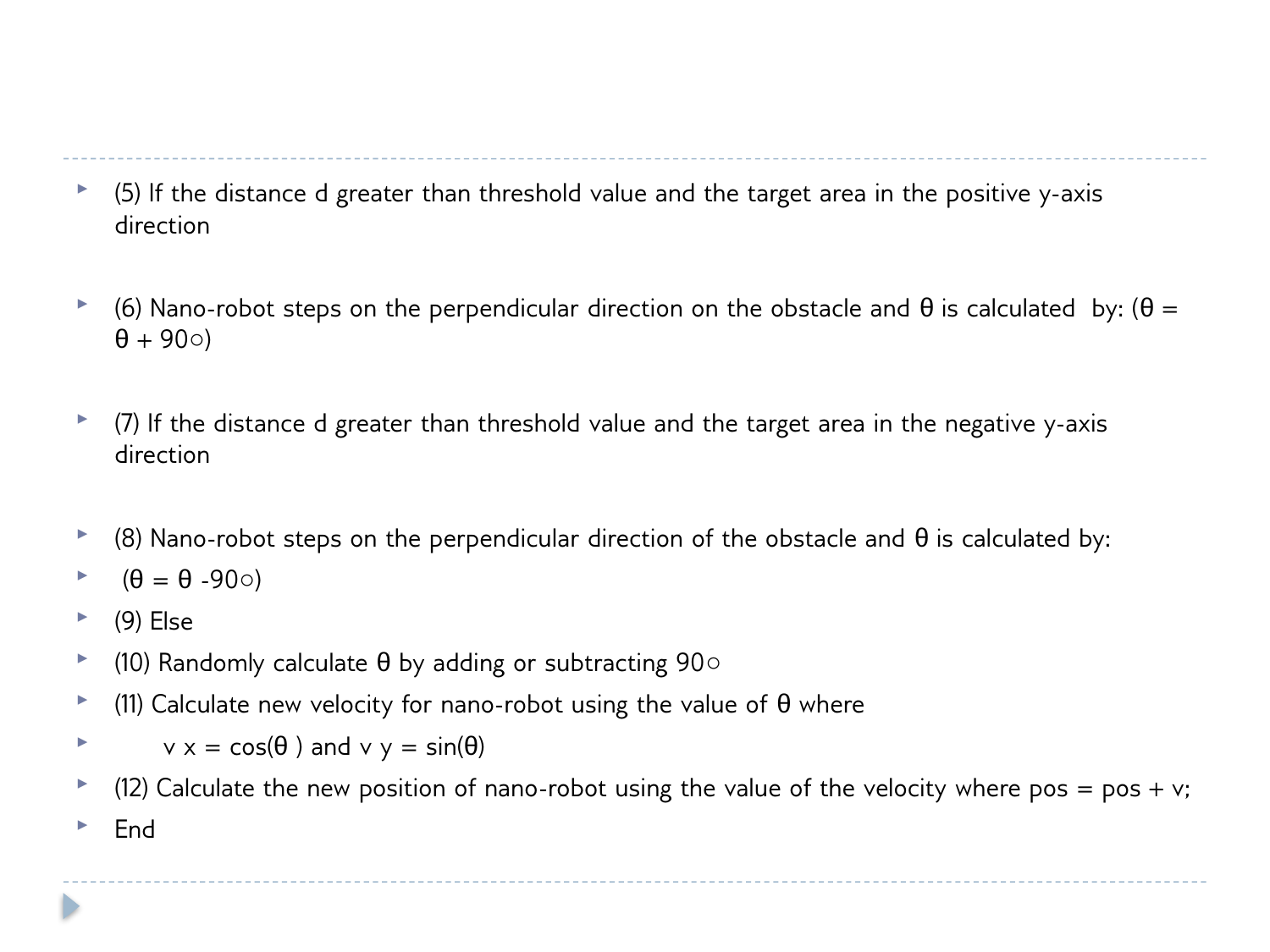

#
(5) If the distance d greater than threshold value and the target area in the positive y-axis direction

(6) Nano-robot steps on the perpendicular direction on the obstacle and θ is calculated  by: (θ = θ + 90○)

(7) If the distance d greater than threshold value and the target area in the negative y-axis direction

(8) Nano-robot steps on the perpendicular direction of the obstacle and θ is calculated by:
 (θ = θ -90○)
(9) Else
(10) Randomly calculate θ by adding or subtracting 90○
(11) Calculate new velocity for nano-robot using the value of θ where
      v x = cos(θ ) and v y = sin(θ)
(12) Calculate the new position of nano-robot using the value of the velocity where pos = pos + v;
End